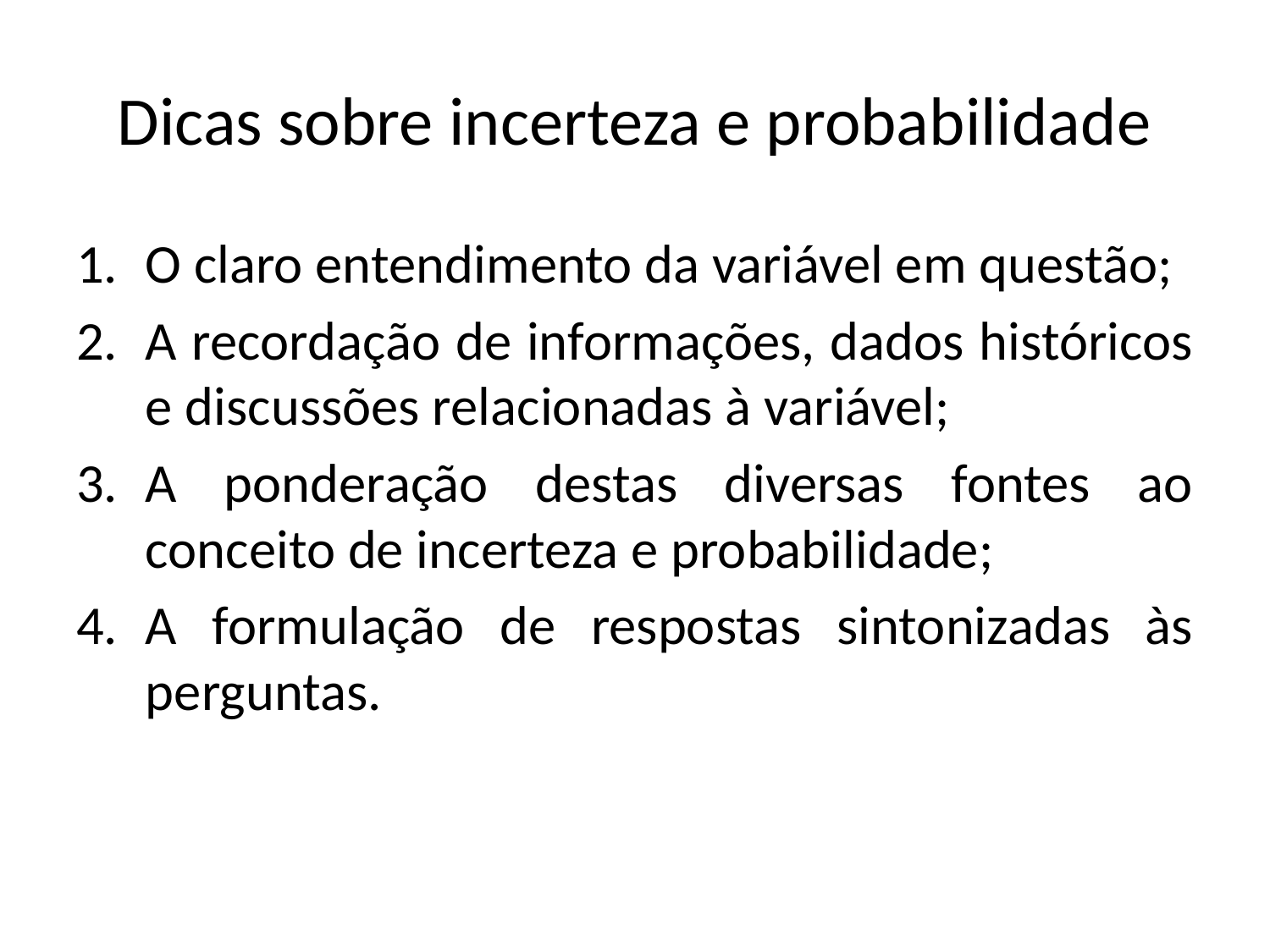

# Dicas sobre incerteza e probabilidade
O claro entendimento da variável em questão;
A recordação de informações, dados históricos e discussões relacionadas à variável;
A ponderação destas diversas fontes ao conceito de incerteza e probabilidade;
A formulação de respostas sintonizadas às perguntas.